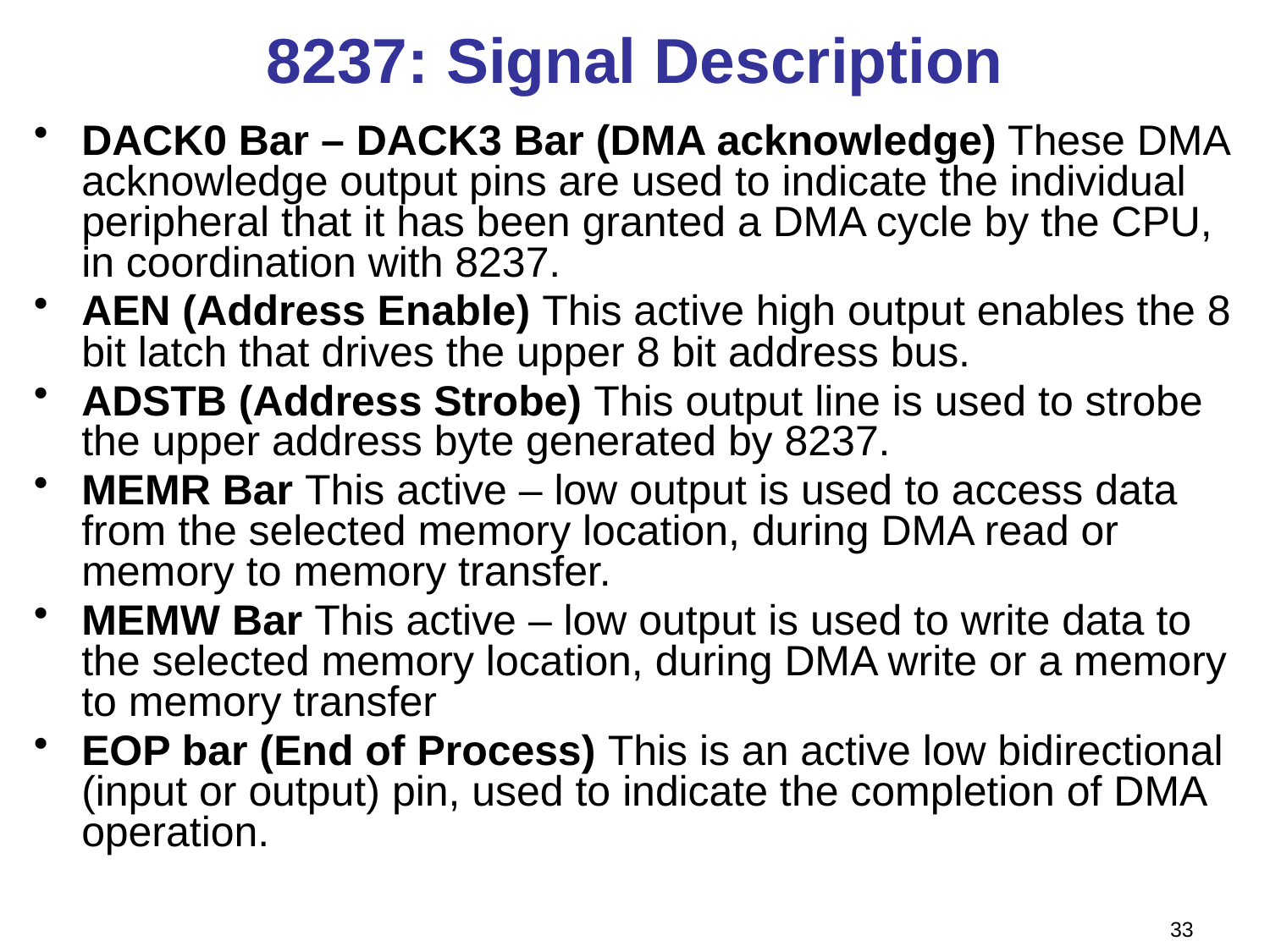

# 8237: Signal Description
DACK0 Bar – DACK3 Bar (DMA acknowledge) These DMA acknowledge output pins are used to indicate the individual peripheral that it has been granted a DMA cycle by the CPU, in coordination with 8237.
AEN (Address Enable) This active high output enables the 8 bit latch that drives the upper 8 bit address bus.
ADSTB (Address Strobe) This output line is used to strobe the upper address byte generated by 8237.
MEMR Bar This active – low output is used to access data from the selected memory location, during DMA read or memory to memory transfer.
MEMW Bar This active – low output is used to write data to the selected memory location, during DMA write or a memory to memory transfer
EOP bar (End of Process) This is an active low bidirectional (input or output) pin, used to indicate the completion of DMA operation.
33